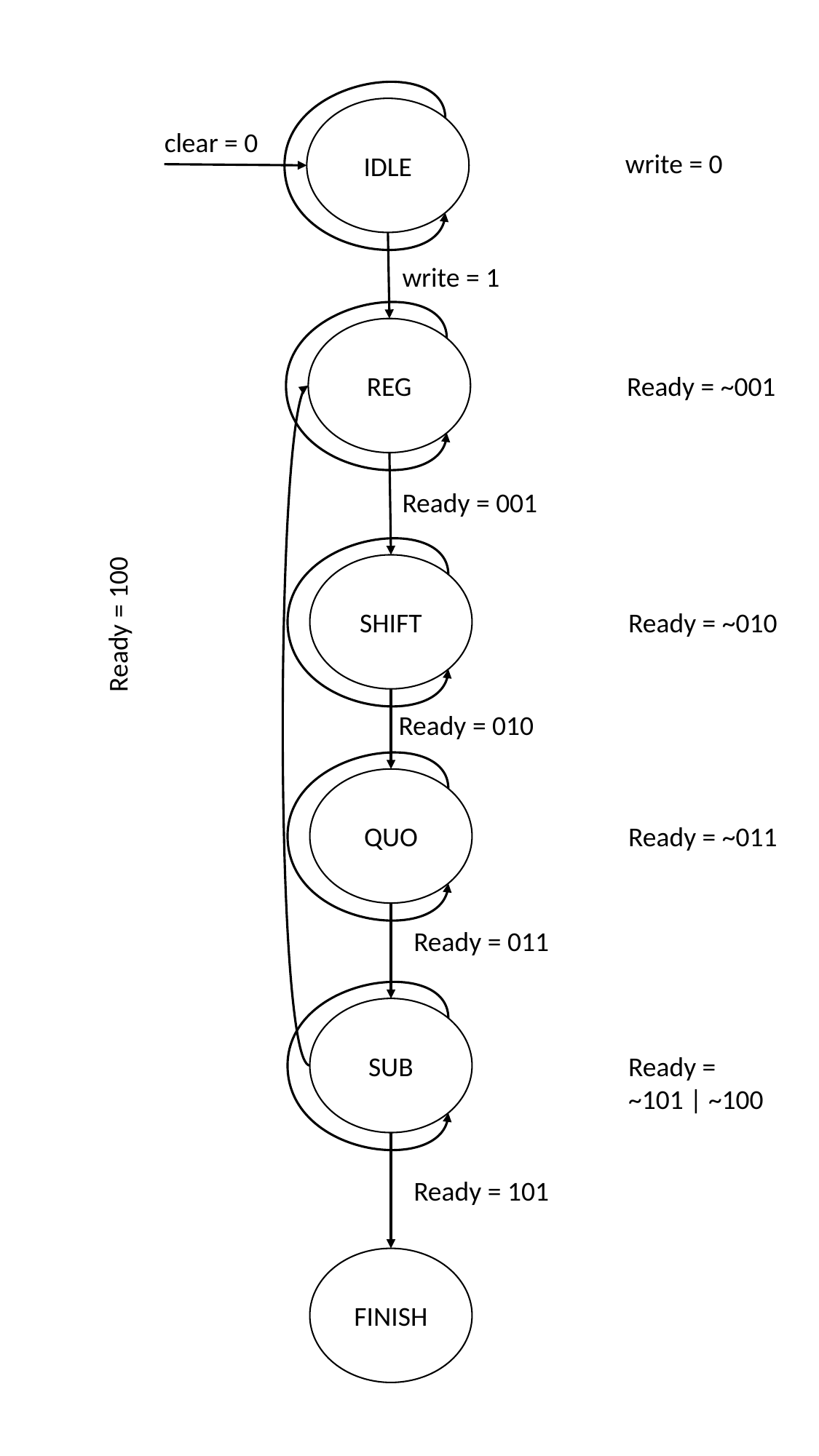

IDLE
clear = 0
write = 0
write = 1
REG
Ready = ~001
Ready = 001
SHIFT
Ready = 100
Ready = ~010
Ready = 010
QUO
Ready = ~011
Ready = 011
SUB
Ready = ~101 | ~100
Ready = 101
FINISH